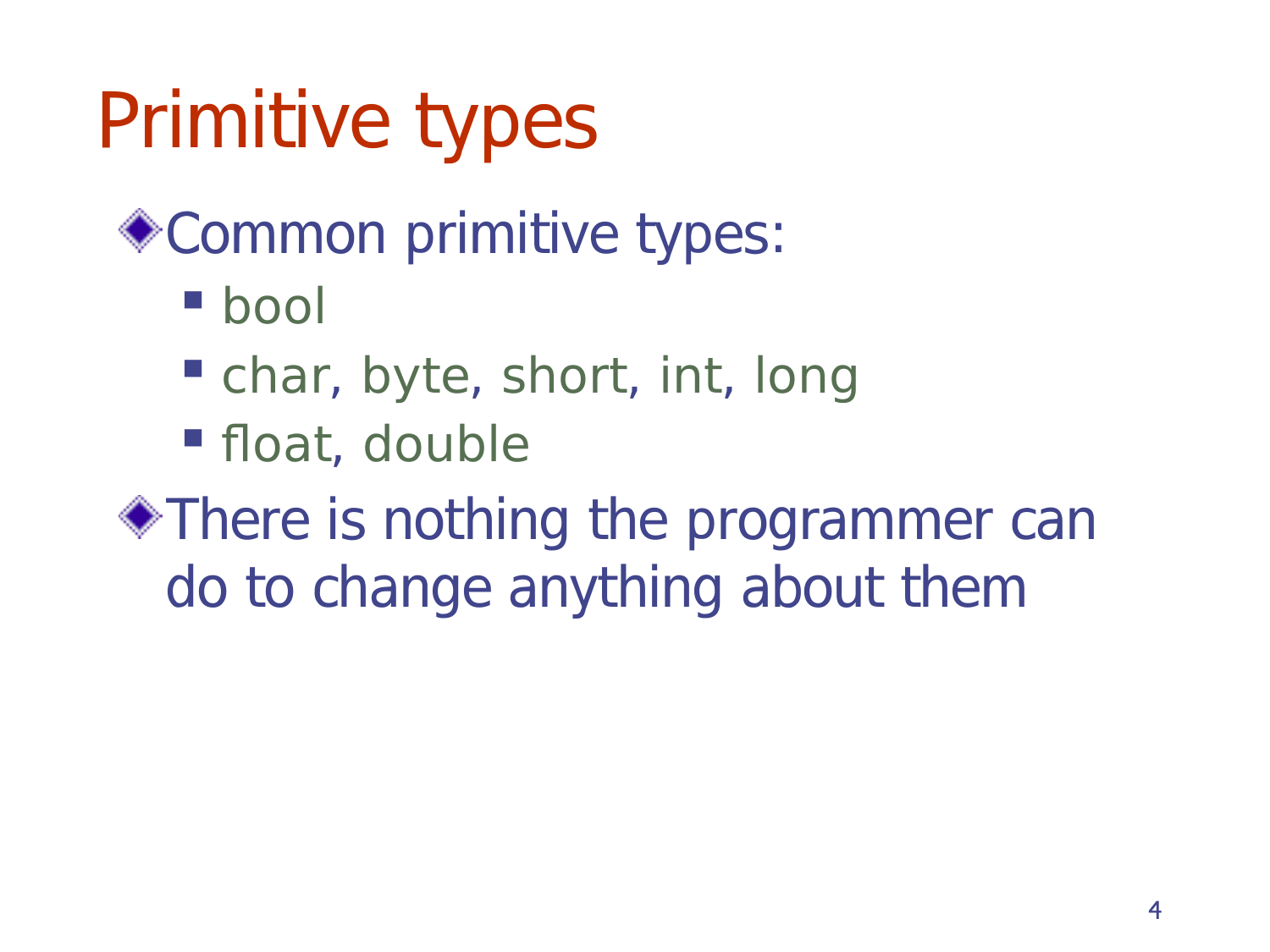

# Primitive types
Common primitive types:
bool
char, byte, short, int, long
float, double
There is nothing the programmer can do to change anything about them
4